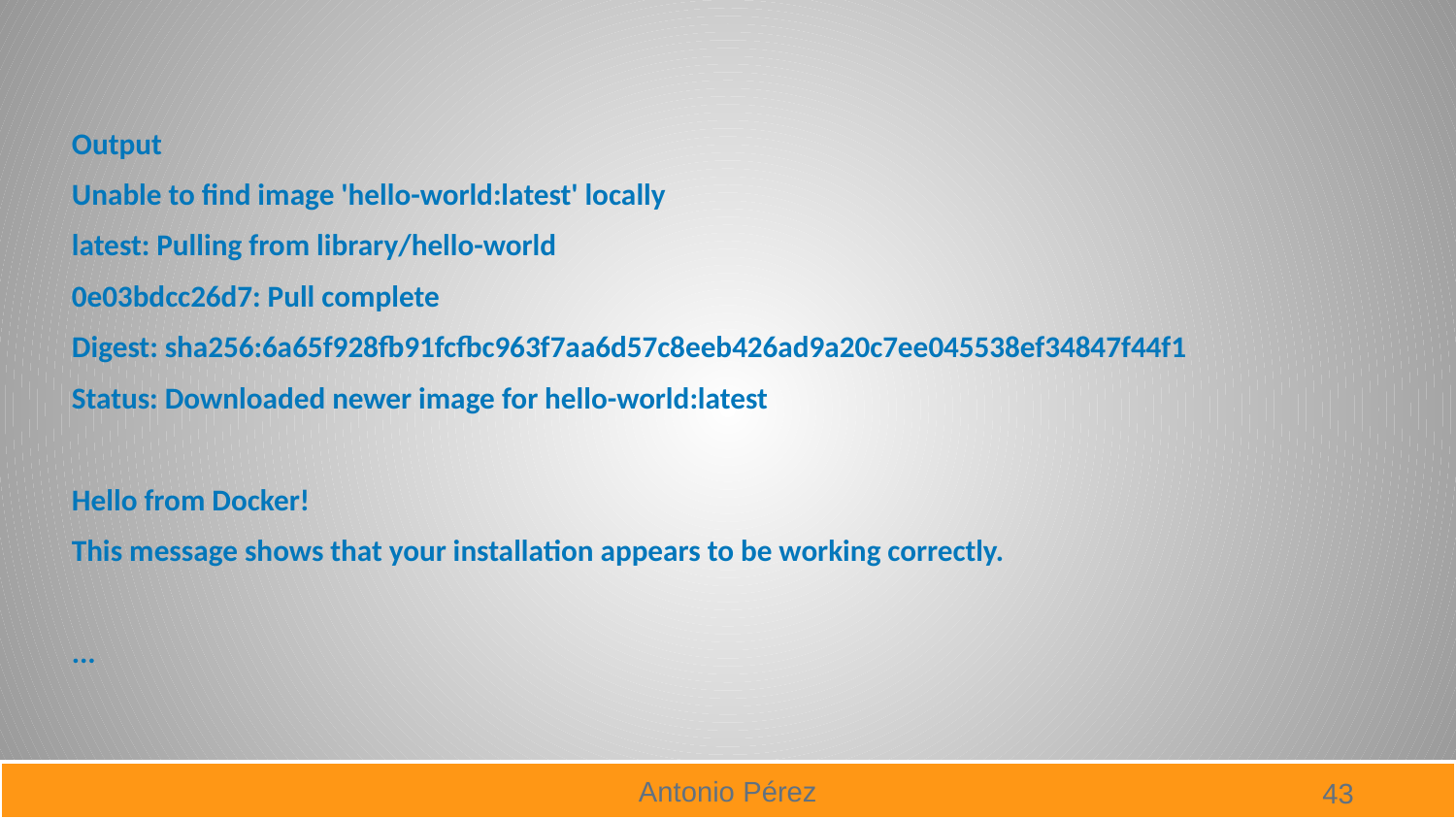

#
Output
Unable to find image 'hello-world:latest' locally
latest: Pulling from library/hello-world
0e03bdcc26d7: Pull complete
Digest: sha256:6a65f928fb91fcfbc963f7aa6d57c8eeb426ad9a20c7ee045538ef34847f44f1
Status: Downloaded newer image for hello-world:latest

Hello from Docker!
This message shows that your installation appears to be working correctly.

...